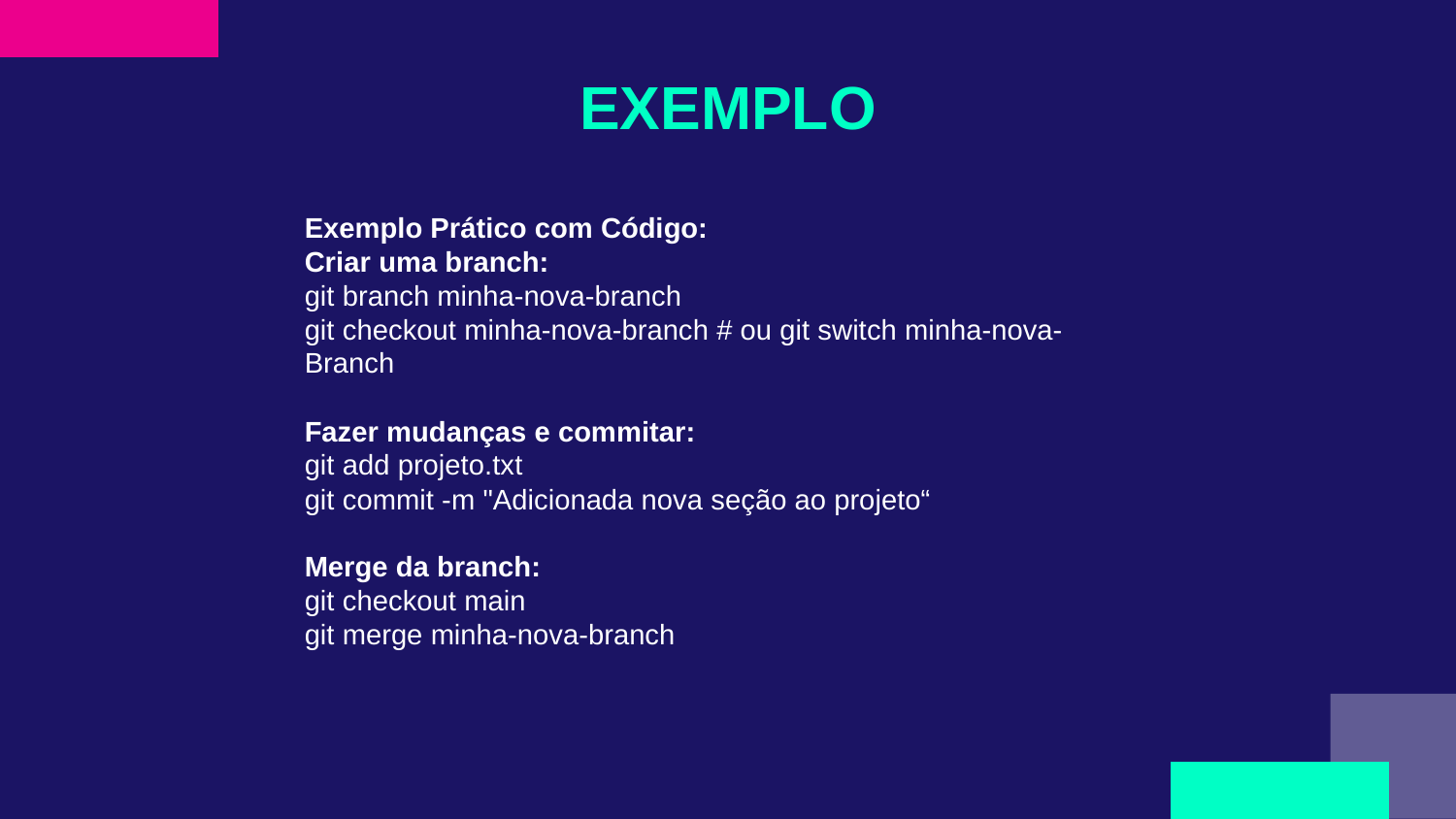

# EXEMPLO
Exemplo Prático com Código:
Criar uma branch:
git branch minha-nova-branch
git checkout minha-nova-branch # ou git switch minha-nova-Branch

Fazer mudanças e commitar:
git add projeto.txt
git commit -m "Adicionada nova seção ao projeto“

Merge da branch:
git checkout main
git merge minha-nova-branch